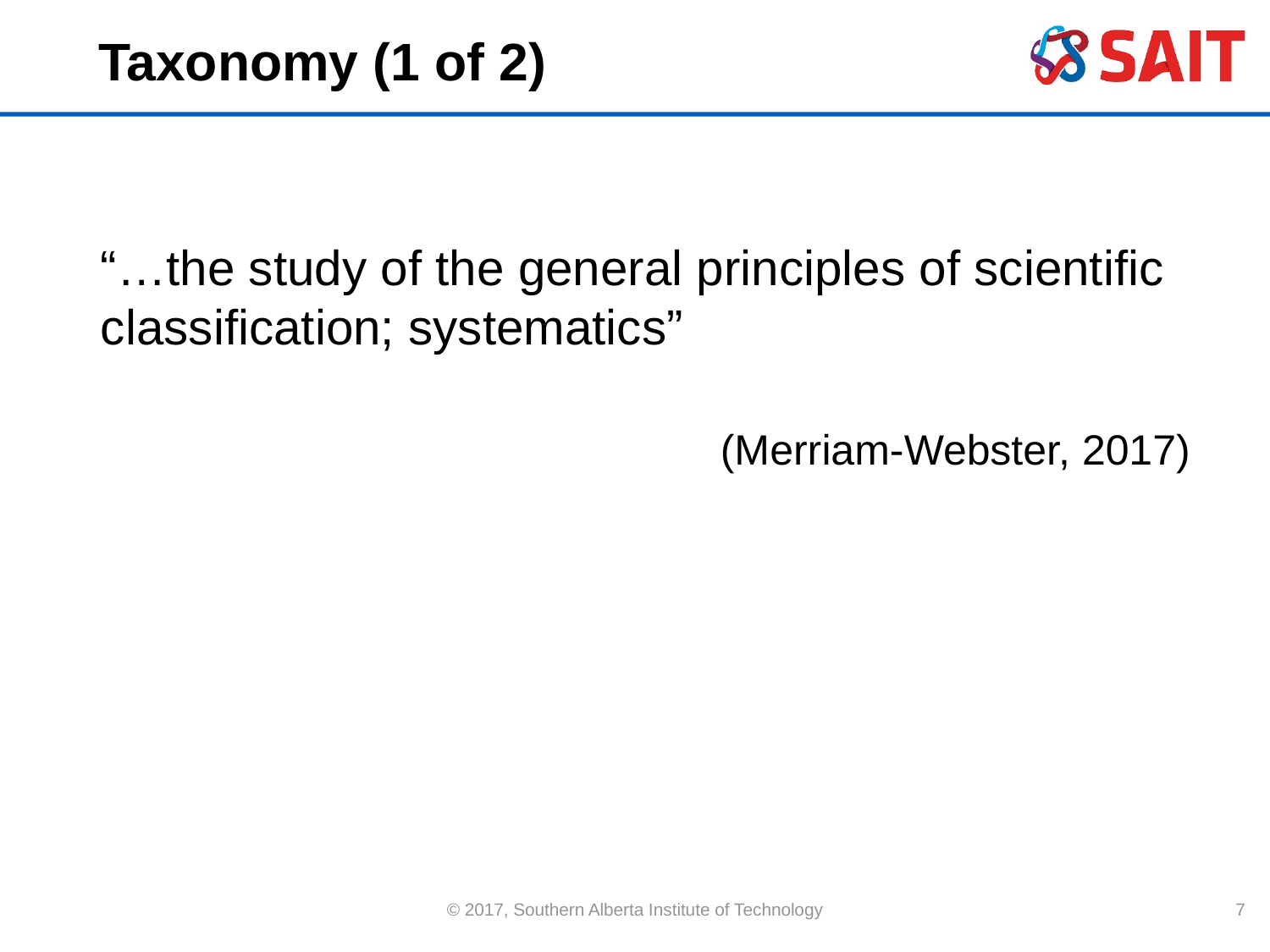

# Taxonomy (1 of 2)
“…the study of the general principles of scientific classification; systematics”
(Merriam-Webster, 2017)